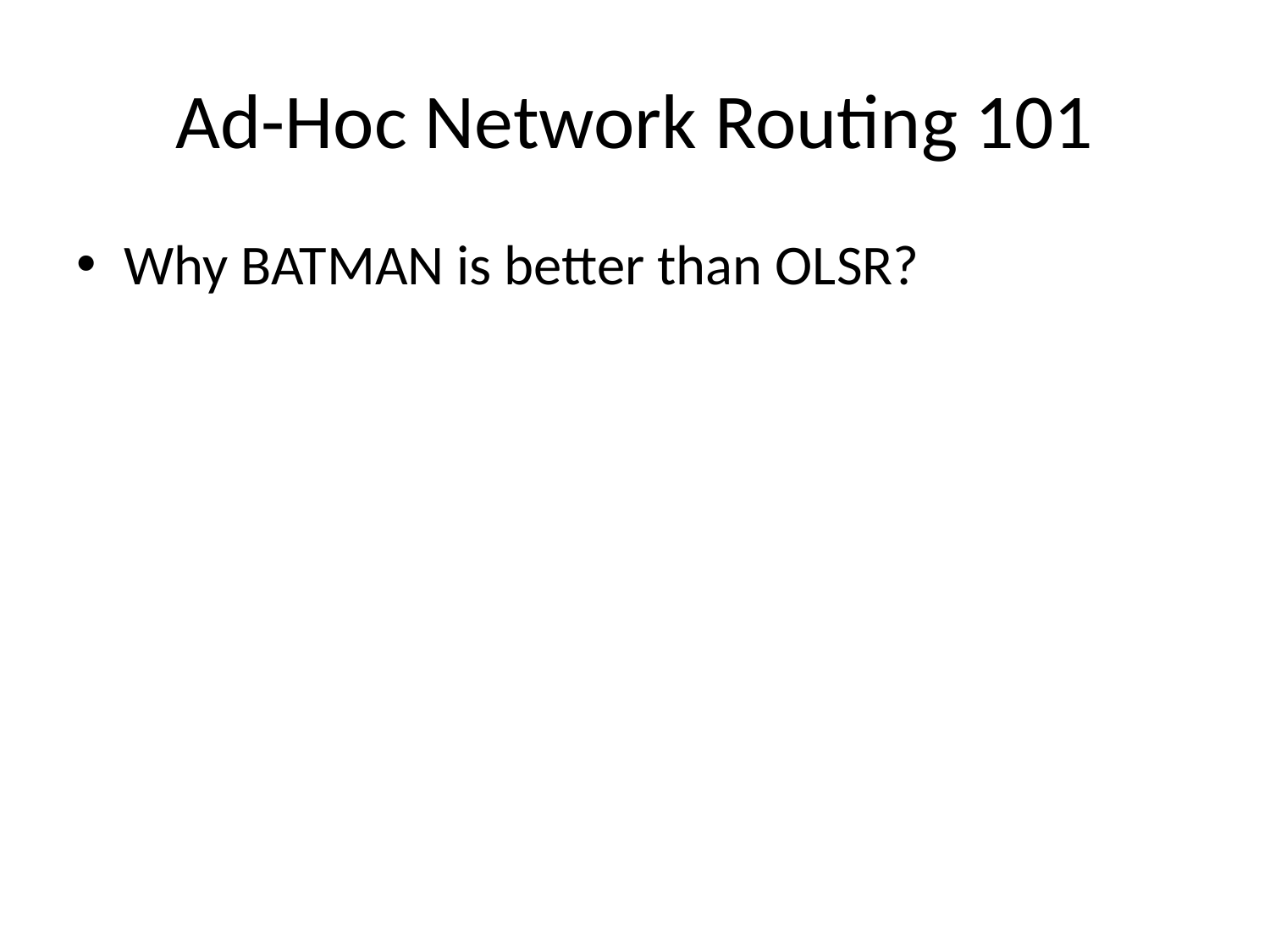

# Ad-Hoc Network Routing 101
Why BATMAN is better than OLSR?